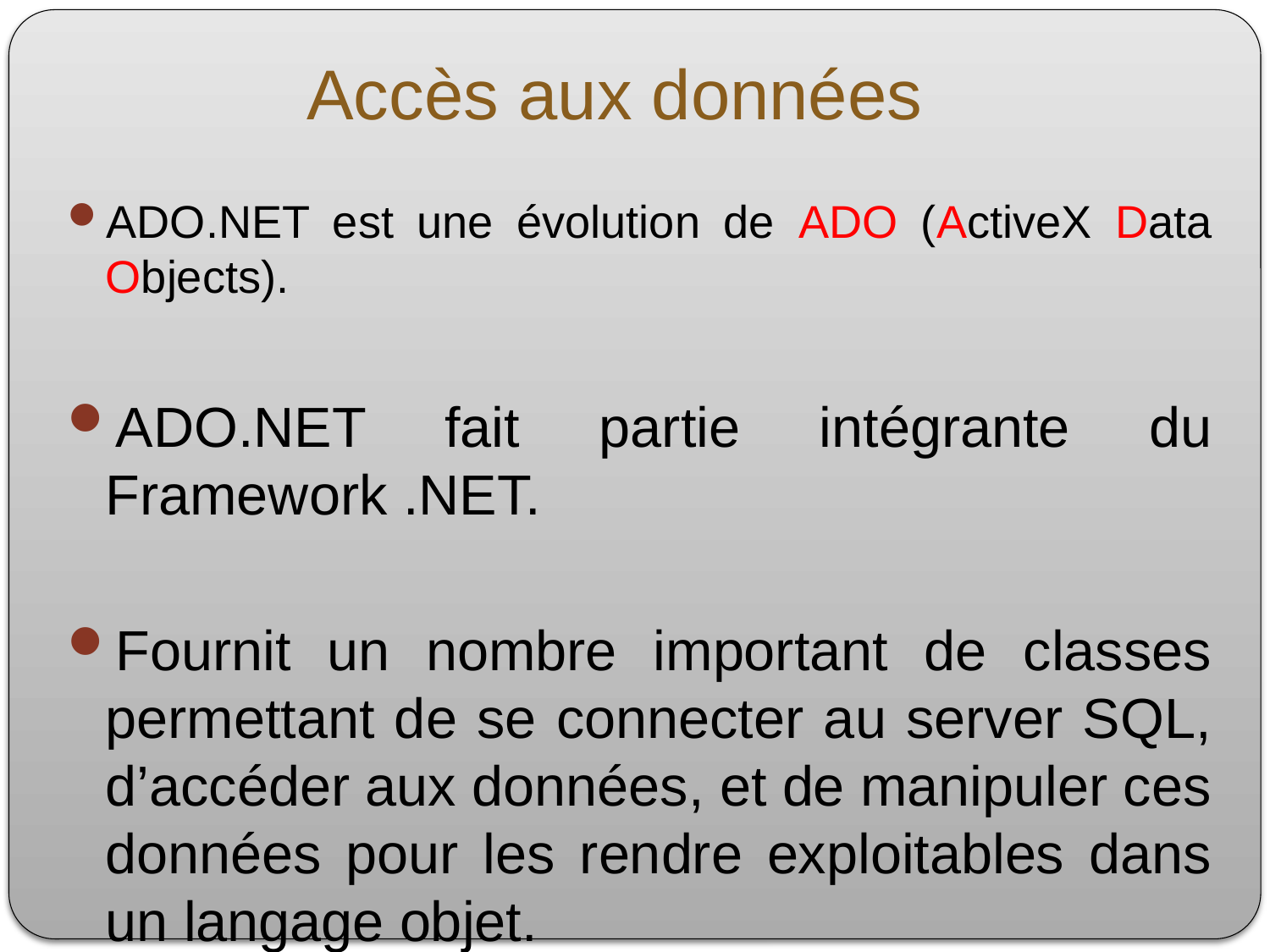

# Accès aux données
ADO.NET est une évolution de ADO (ActiveX Data Objects).

ADO.NET fait partie intégrante du Framework .NET.

Fournit un nombre important de classes permettant de se connecter au server SQL, d’accéder aux données, et de manipuler ces données pour les rendre exploitables dans un langage objet.